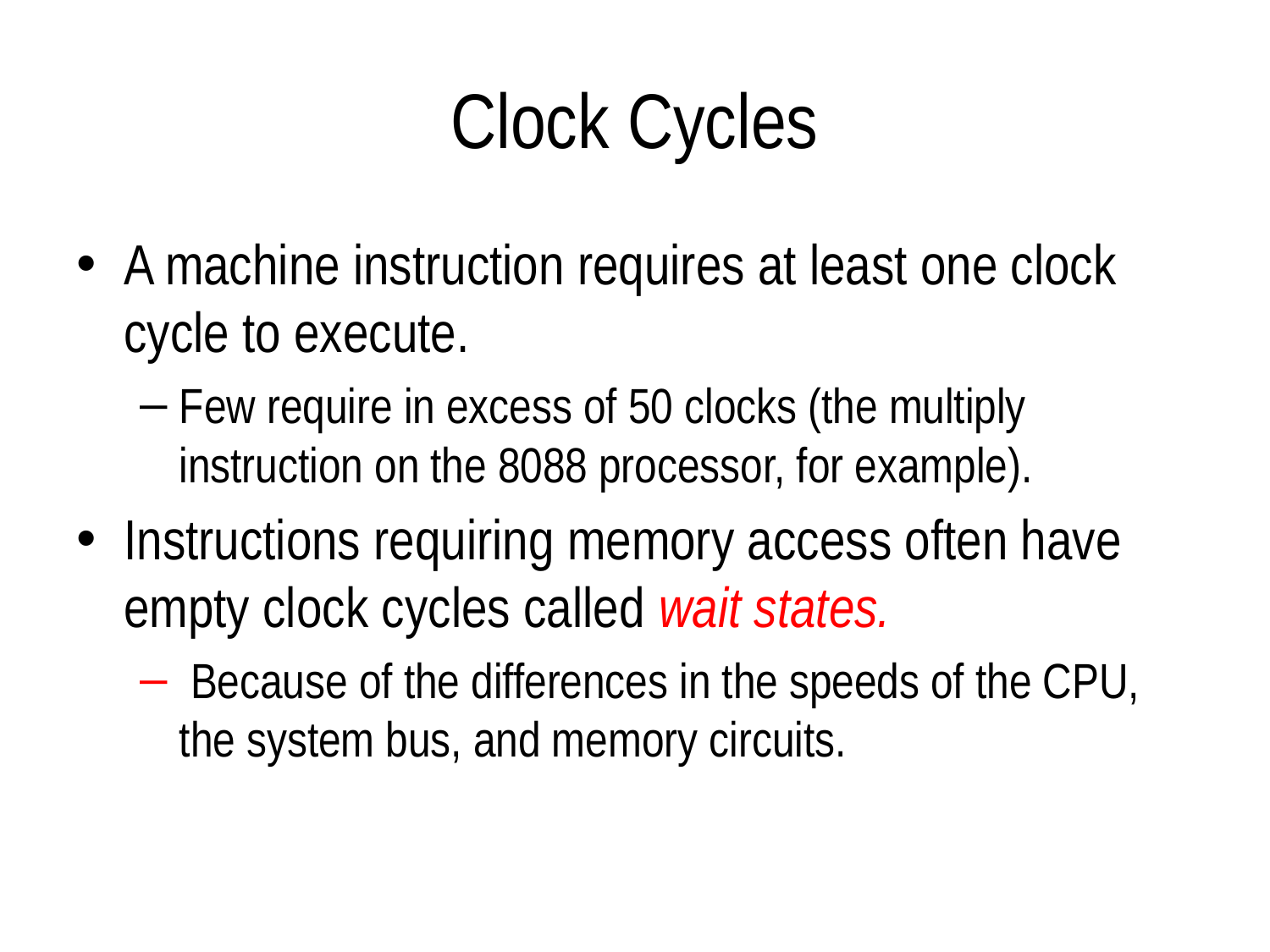

# Clock Cycles
A machine instruction requires at least one clock cycle to execute.
Few require in excess of 50 clocks (the multiply instruction on the 8088 processor, for example).
Instructions requiring memory access often have empty clock cycles called wait states.
 Because of the differences in the speeds of the CPU, the system bus, and memory circuits.